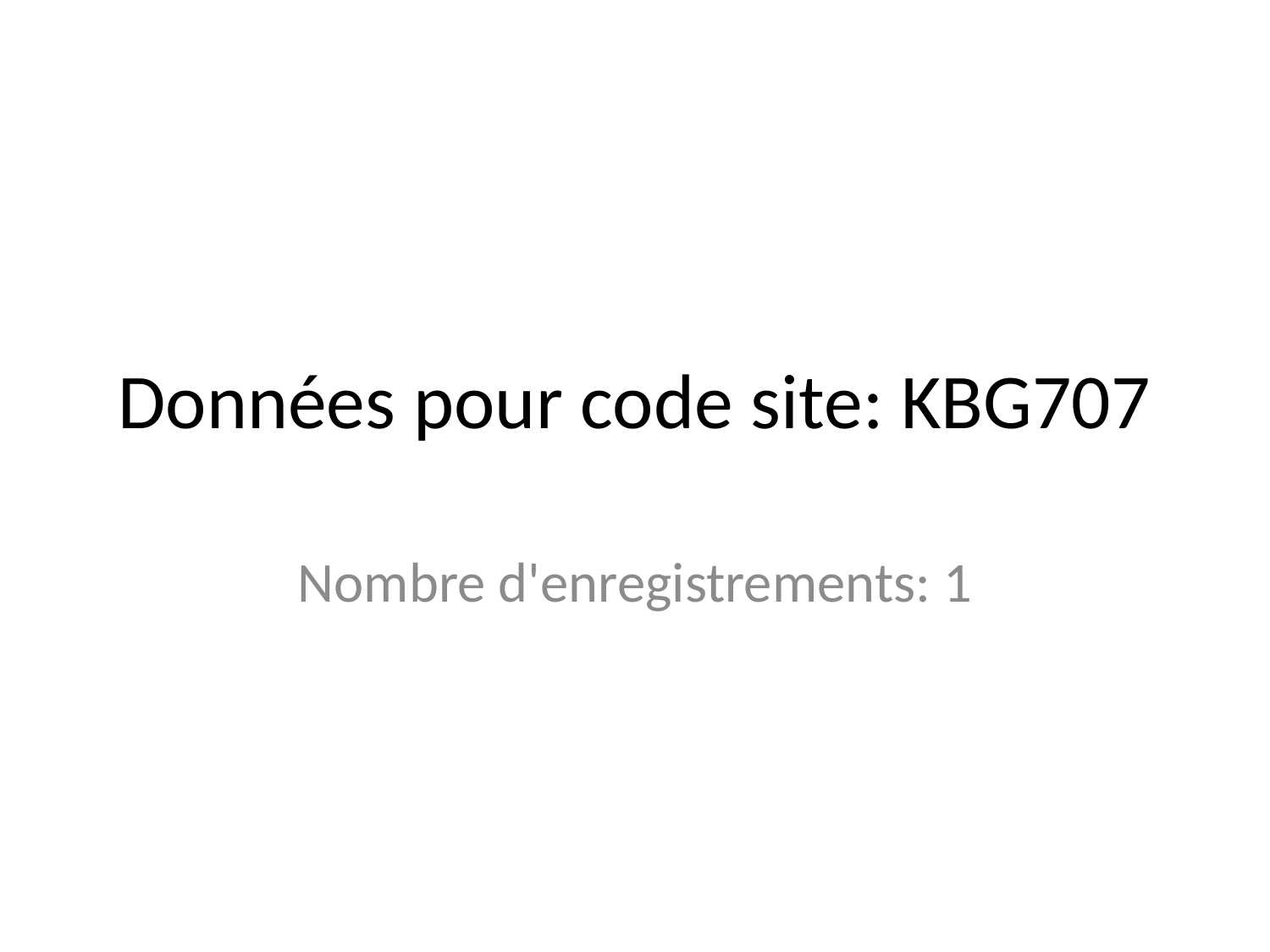

# Données pour code site: KBG707
Nombre d'enregistrements: 1